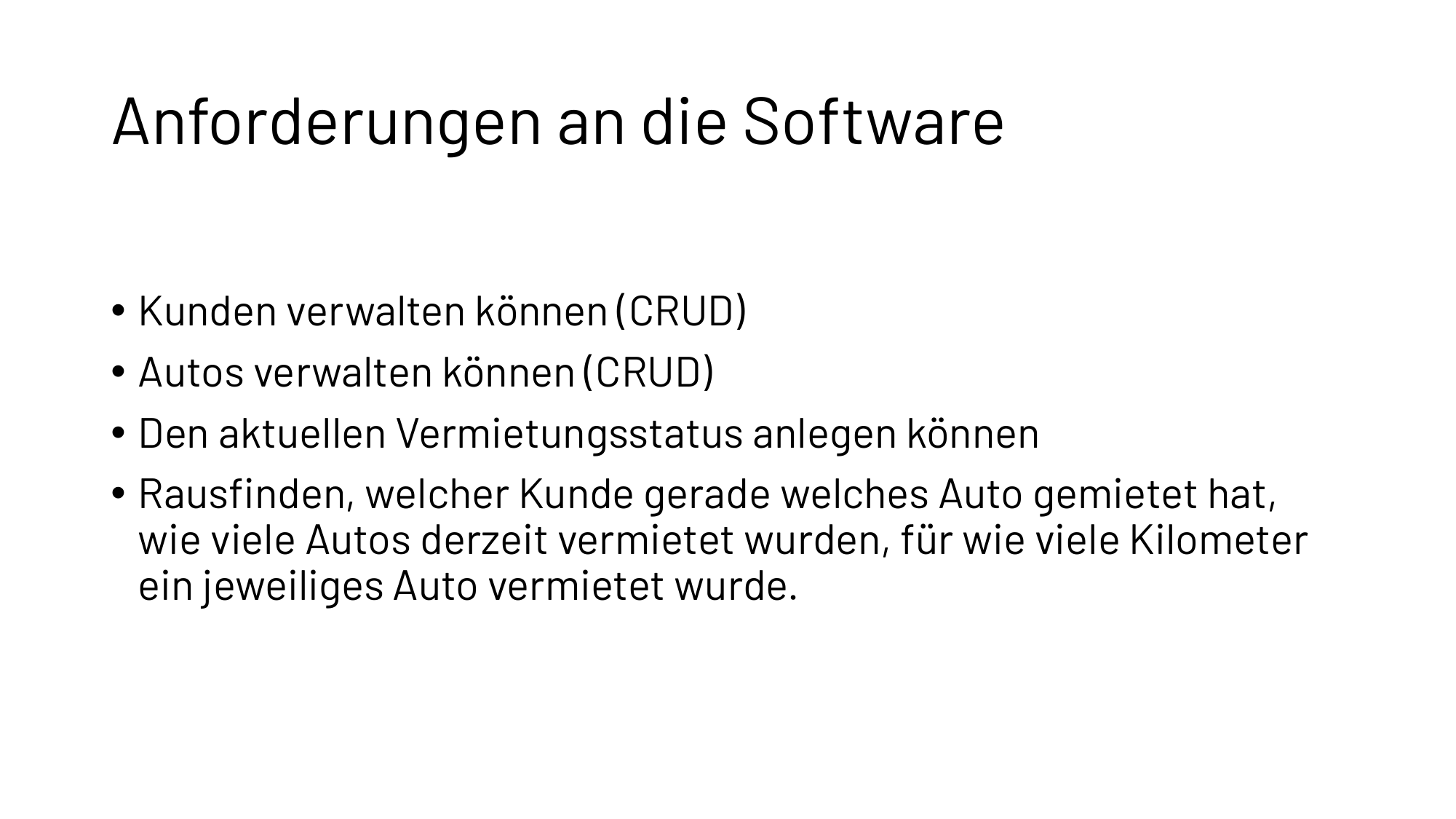

# Anforderungen an die Software

Kunden verwalten können (CRUD)
Autos verwalten können (CRUD)
Den aktuellen Vermietungsstatus anlegen können
Rausfinden, welcher Kunde gerade welches Auto gemietet hat, wie viele Autos derzeit vermietet wurden, für wie viele Kilometer ein jeweiliges Auto vermietet wurde.